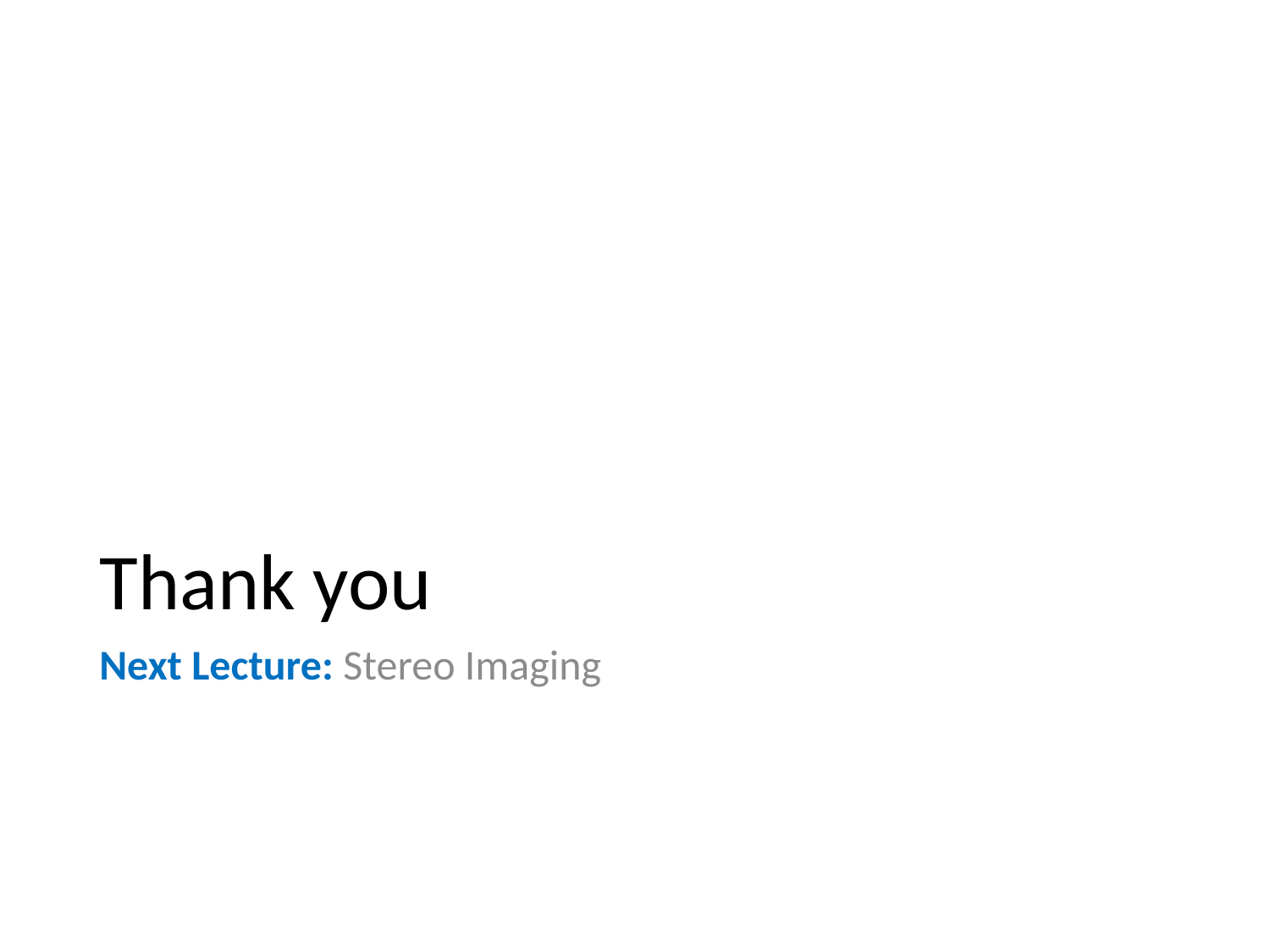

# Thank you
Next Lecture: Stereo Imaging